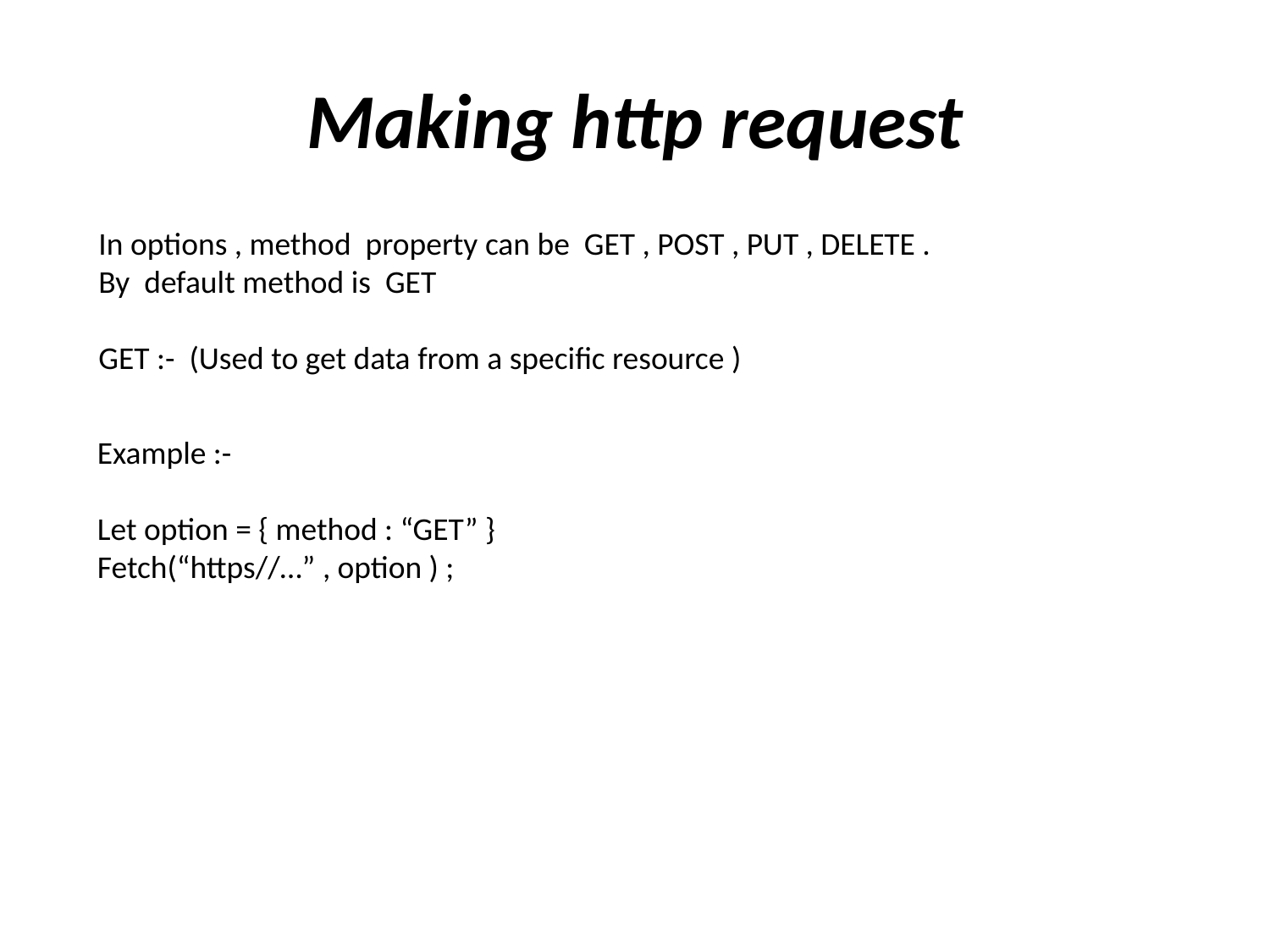

# Making http request
In options , method  property can be  GET , POST , PUT , DELETE .
By  default method is  GET

GET :-  (Used to get data from a specific resource )

Example :-

Let option = { method : “GET” }
Fetch(“https//…” , option ) ;